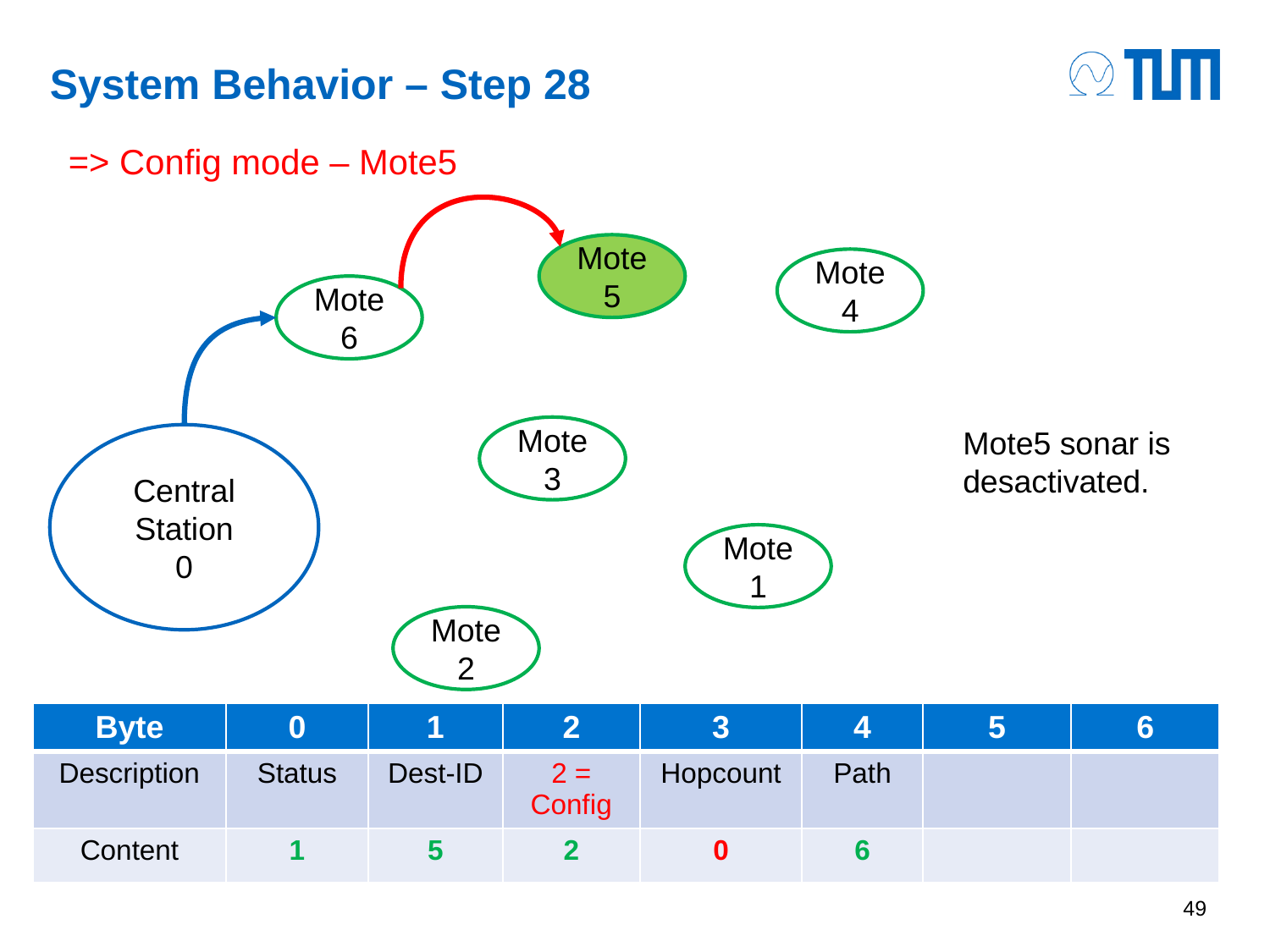

# System Behavior – Step 28
=> Config mode – Mote5
Mote 5
Mote 4
Mote 6
Mote 3
Mote5 sonar is desactivated.
Central Station
0
Mote 1
Mote 2
| Byte | 0 | 1 | 2 | 3 | 4 | 5 | 6 |
| --- | --- | --- | --- | --- | --- | --- | --- |
| Description | Status | Dest-ID | 2 = Config | Hopcount | Path |  |  |
| Content | 1 | 5 | 2 | 0 | 6 |  |  |
49